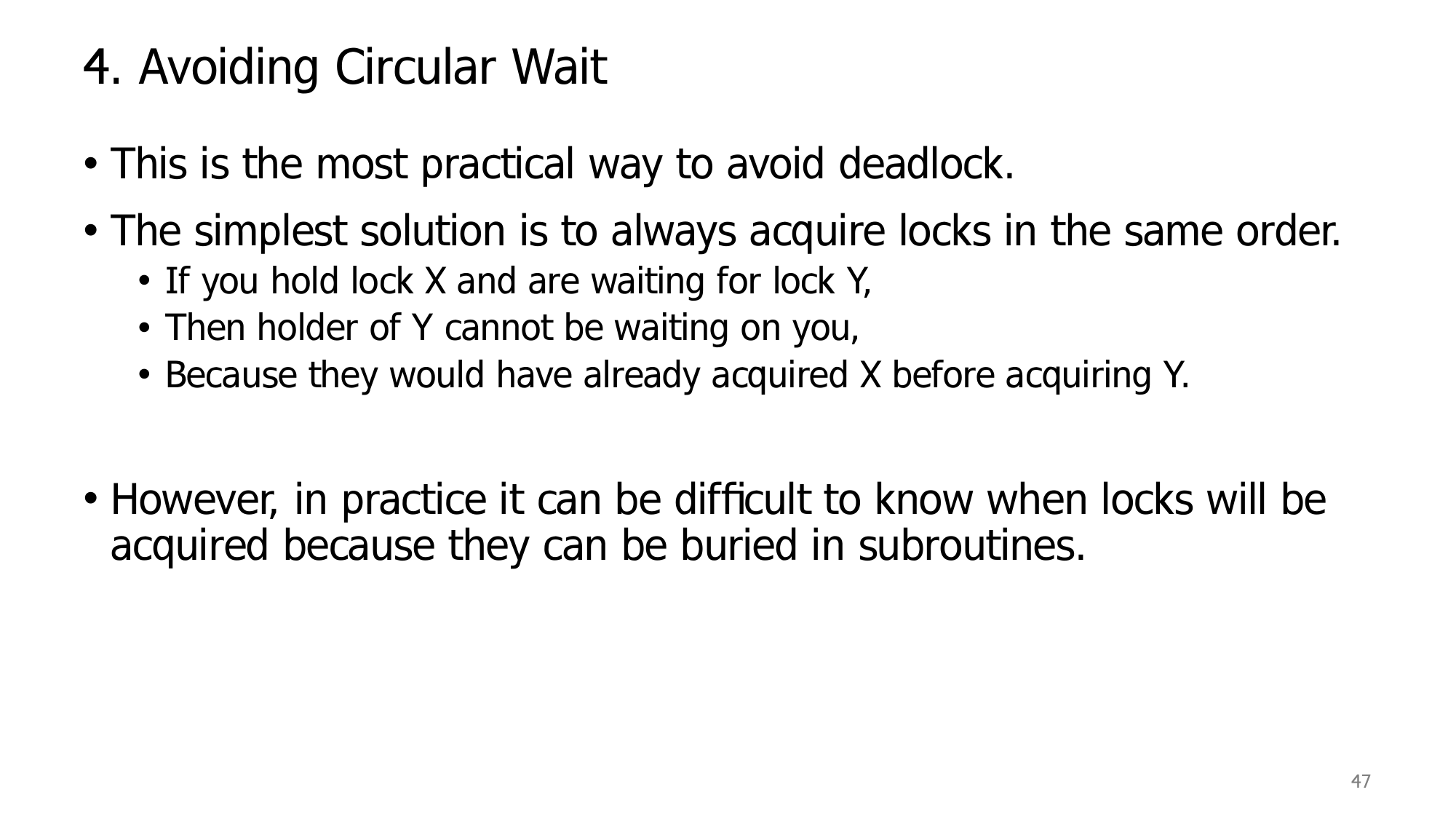

# 4. Avoiding Circular Wait
This is the most practical way to avoid deadlock.
The simplest solution is to always acquire locks in the same order.
If you hold lock X and are waiting for lock Y,
Then holder of Y cannot be waiting on you,
Because they would have already acquired X before acquiring Y.

However, in practice it can be difficult to know when locks will be acquired because they can be buried in subroutines.
47